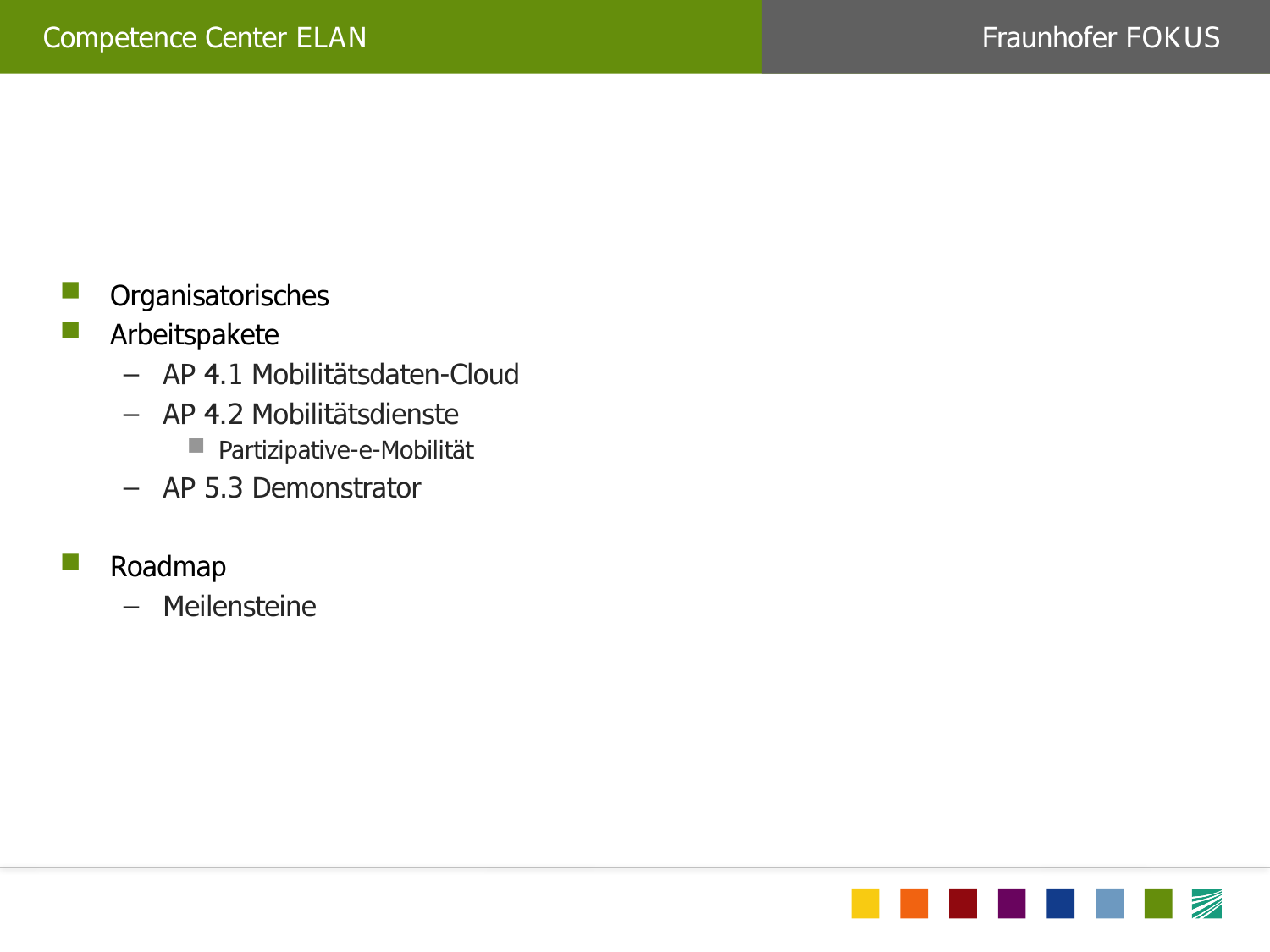

#

Organisatorisches
Arbeitspakete
AP 4.1 Mobilitätsdaten-Cloud
AP 4.2 Mobilitätsdienste
Partizipative-e-Mobilität
AP 5.3 Demonstrator

Roadmap
Meilensteine